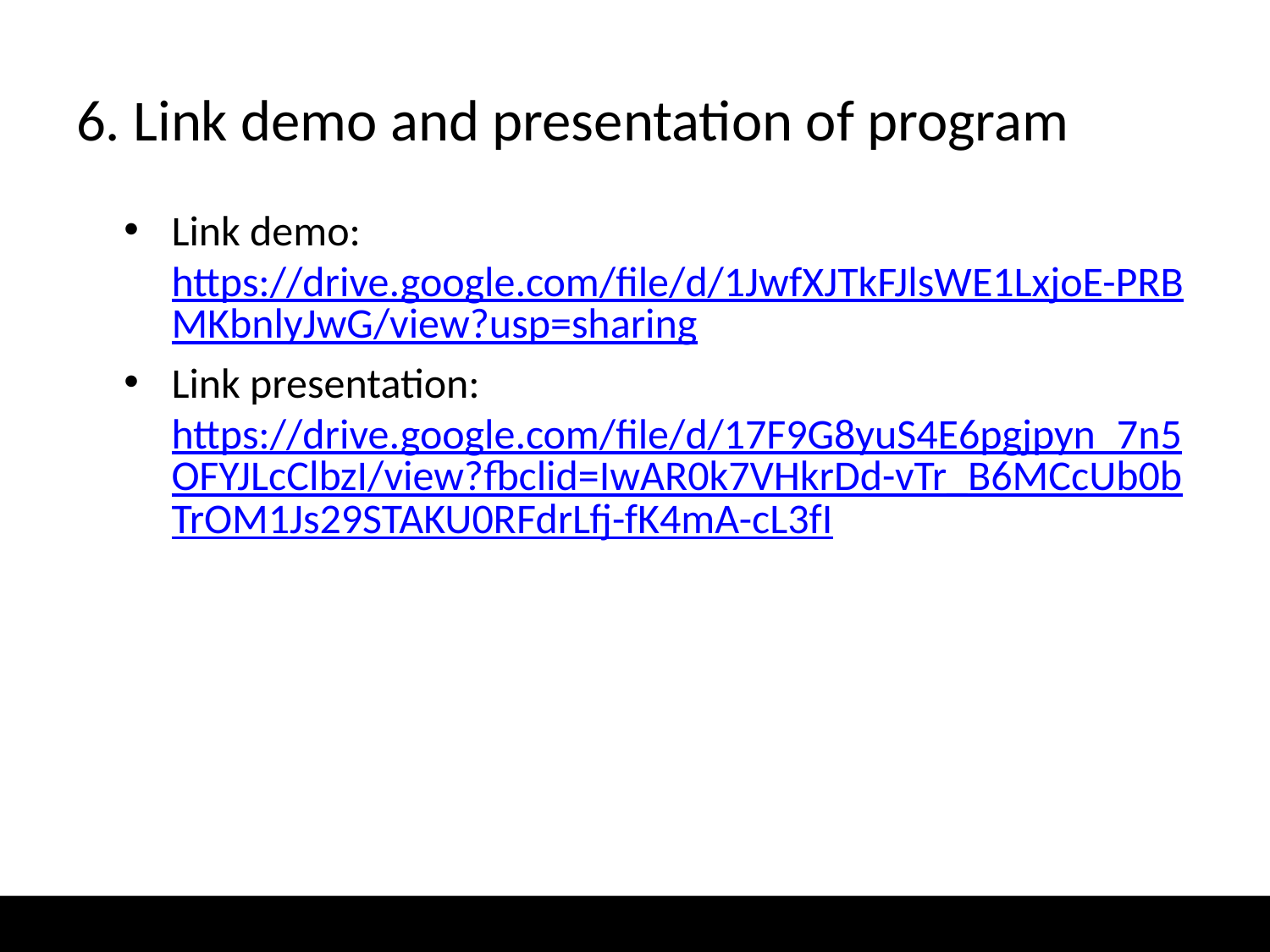

# 6. Link demo and presentation of program
Link demo: https://drive.google.com/file/d/1JwfXJTkFJlsWE1LxjoE-PRBMKbnlyJwG/view?usp=sharing
Link presentation: https://drive.google.com/file/d/17F9G8yuS4E6pgjpyn_7n5OFYJLcClbzI/view?fbclid=IwAR0k7VHkrDd-vTr_B6MCcUb0bTrOM1Js29STAKU0RFdrLfj-fK4mA-cL3fI